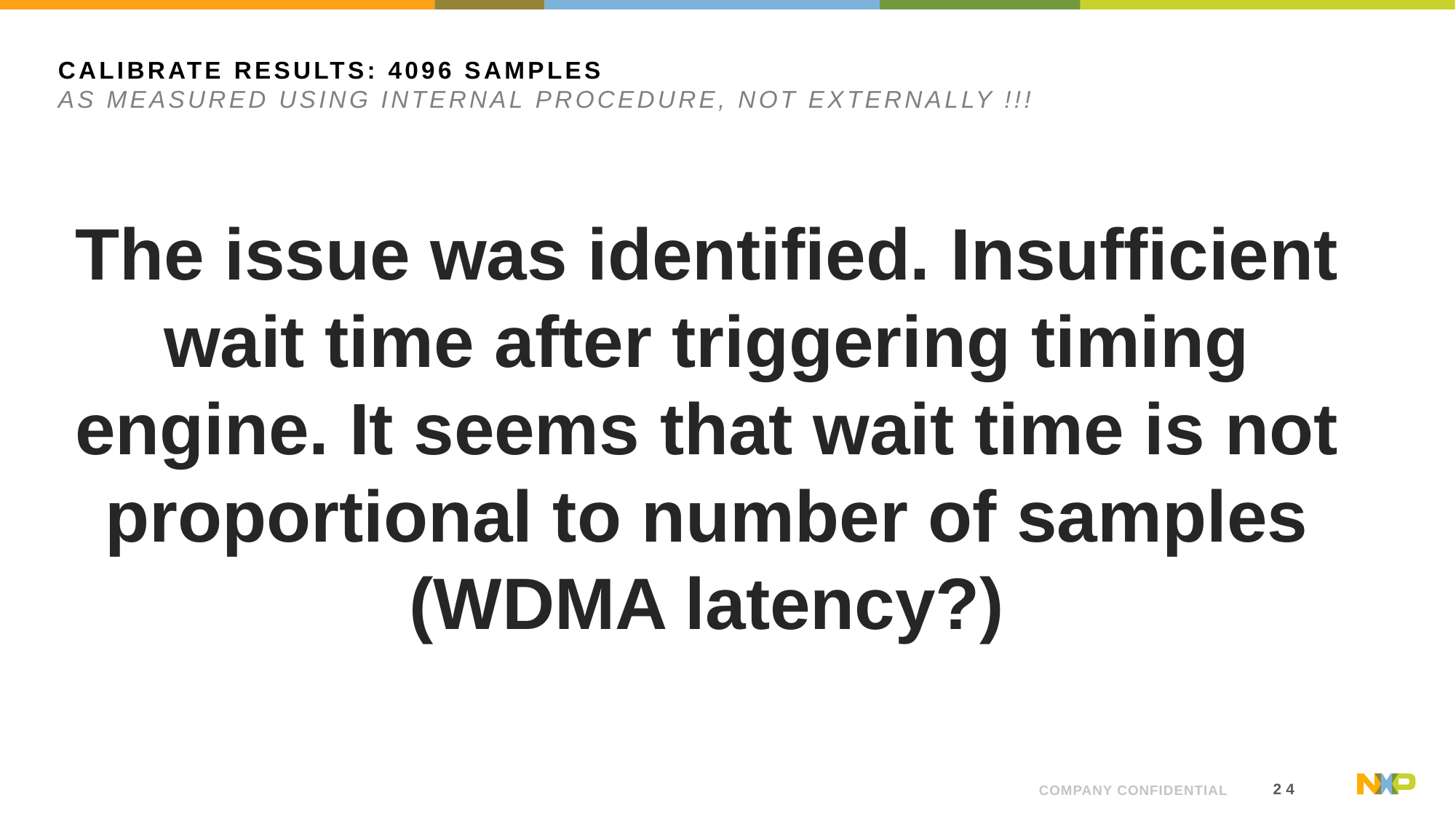

# Calibrate Results: 4096 samples As MEASURED USING INTERNAL PROCEDURE, not externally !!!
The issue was identified. Insufficient wait time after triggering timing engine. It seems that wait time is not proportional to number of samples (WDMA latency?)